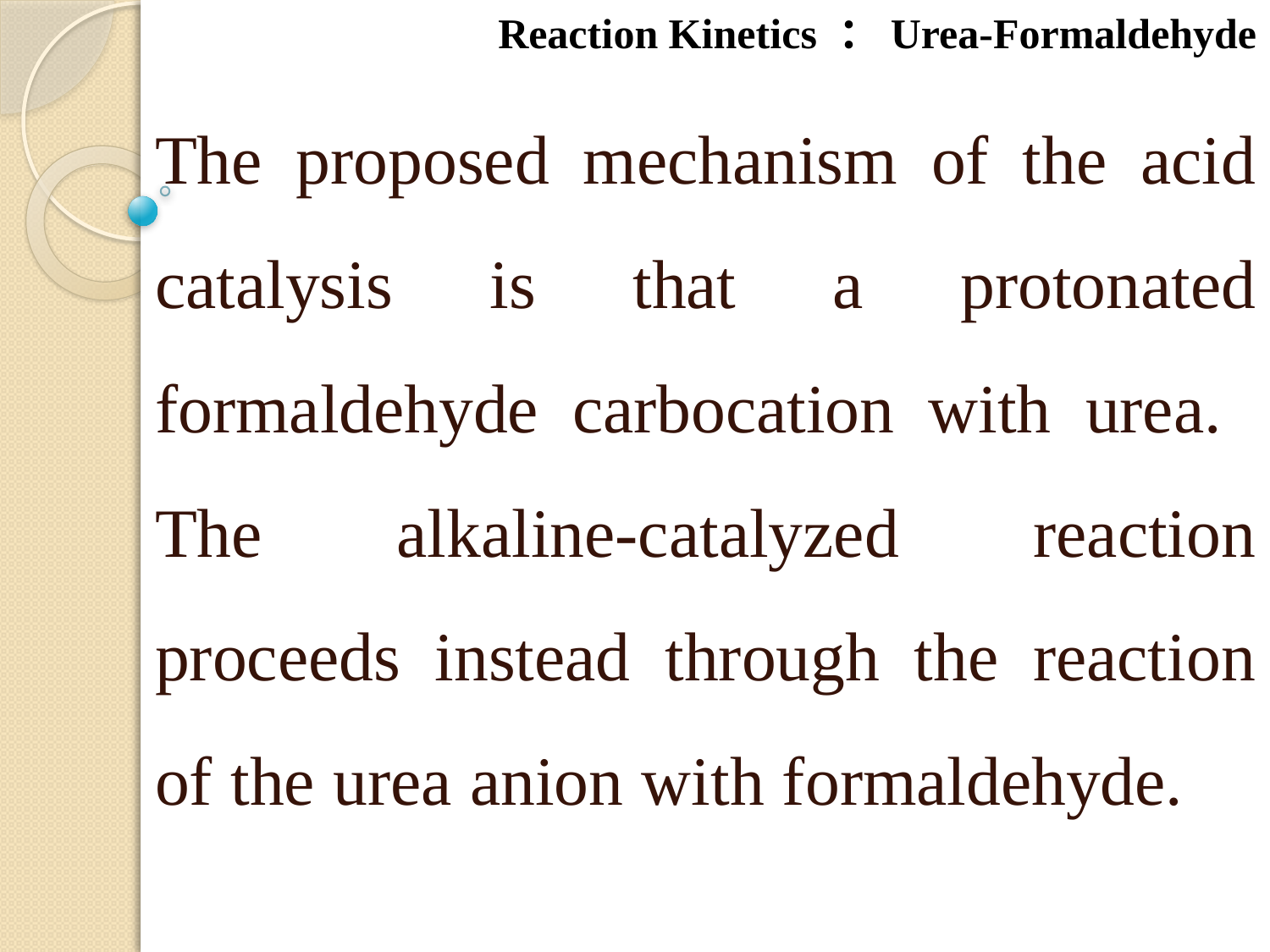

Reaction Kinetics ：Urea-Formaldehyde
The proposed mechanism of the acid catalysis is that a protonated formaldehyde carbocation with urea.  The alkaline-catalyzed reaction proceeds instead through the reaction of the urea anion with formaldehyde.